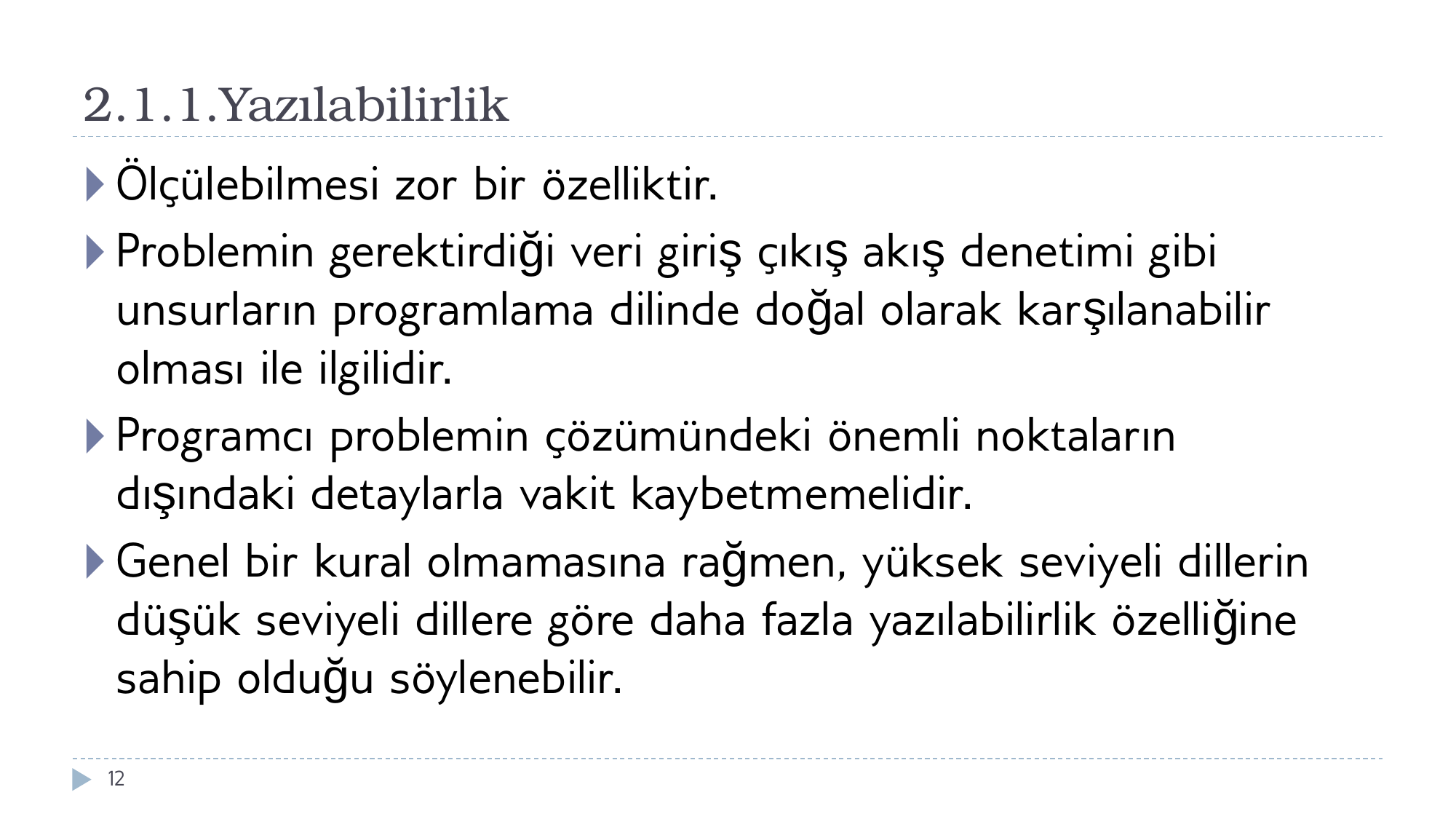

# 2.1.1.Yazılabilirlik
Ölçülebilmesi zor bir özelliktir.
Problemin gerektirdiği veri giriş çıkış akış denetimi gibi unsurların programlama dilinde doğal olarak karşılanabilir olması ile ilgilidir.
Programcı problemin çözümündeki önemli noktaların dışındaki detaylarla vakit kaybetmemelidir.
Genel bir kural olmamasına rağmen, yüksek seviyeli dillerin düşük seviyeli dillere göre daha fazla yazılabilirlik özelliğine sahip olduğu söylenebilir.
12